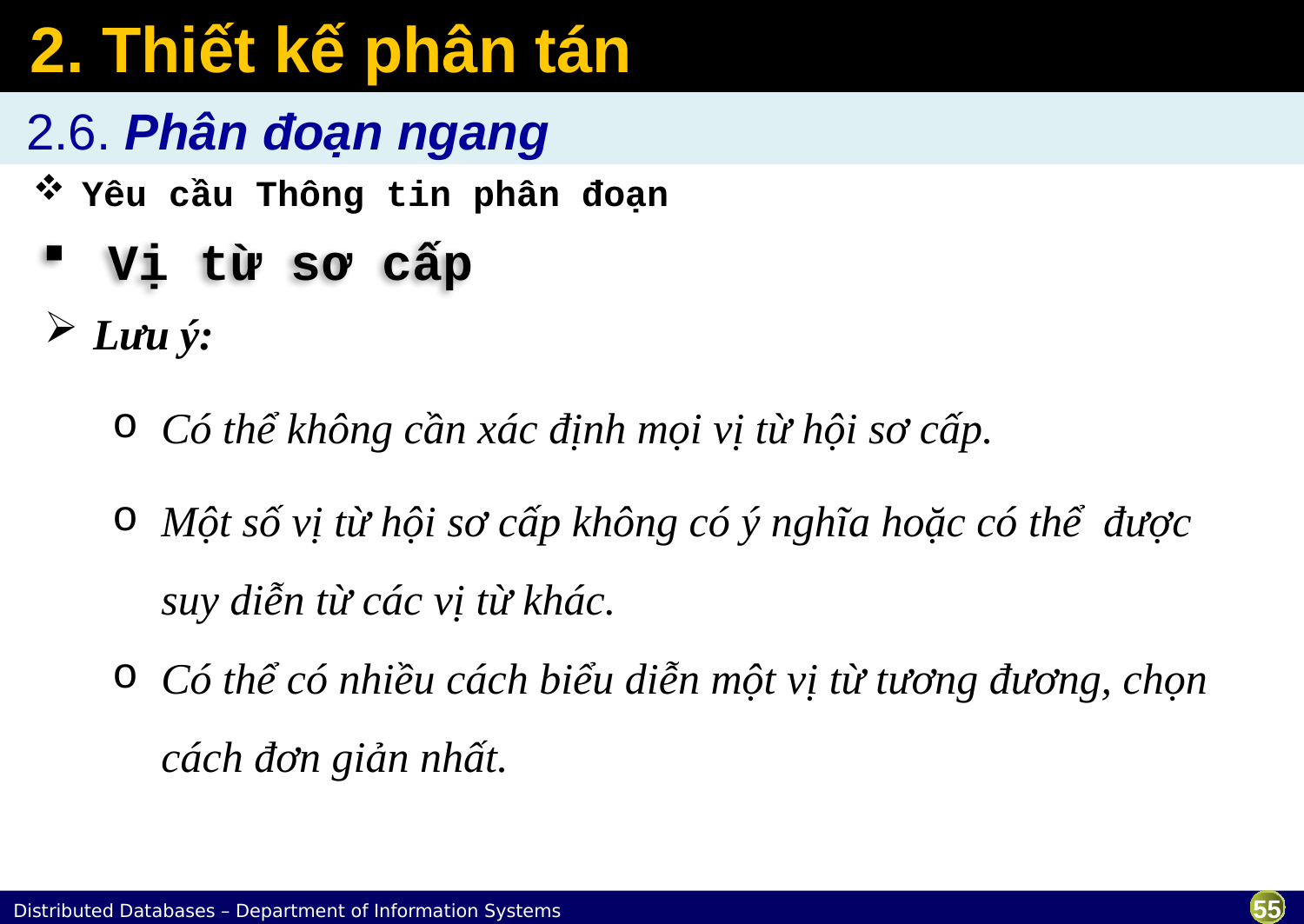

# 2. Thiết kế phân tán
2.6. Phân đoạn ngang
Yêu cầu Thông tin phân đoạn
Vị từ sơ cấp
Lưu ý:
Có thể không cần xác định mọi vị từ hội sơ cấp.
Một số vị từ hội sơ cấp không có ý nghĩa hoặc có thể  được suy diễn từ các vị từ khác.
Có thể có nhiều cách biểu diễn một vị từ tương đương, chọn cách đơn giản nhất.